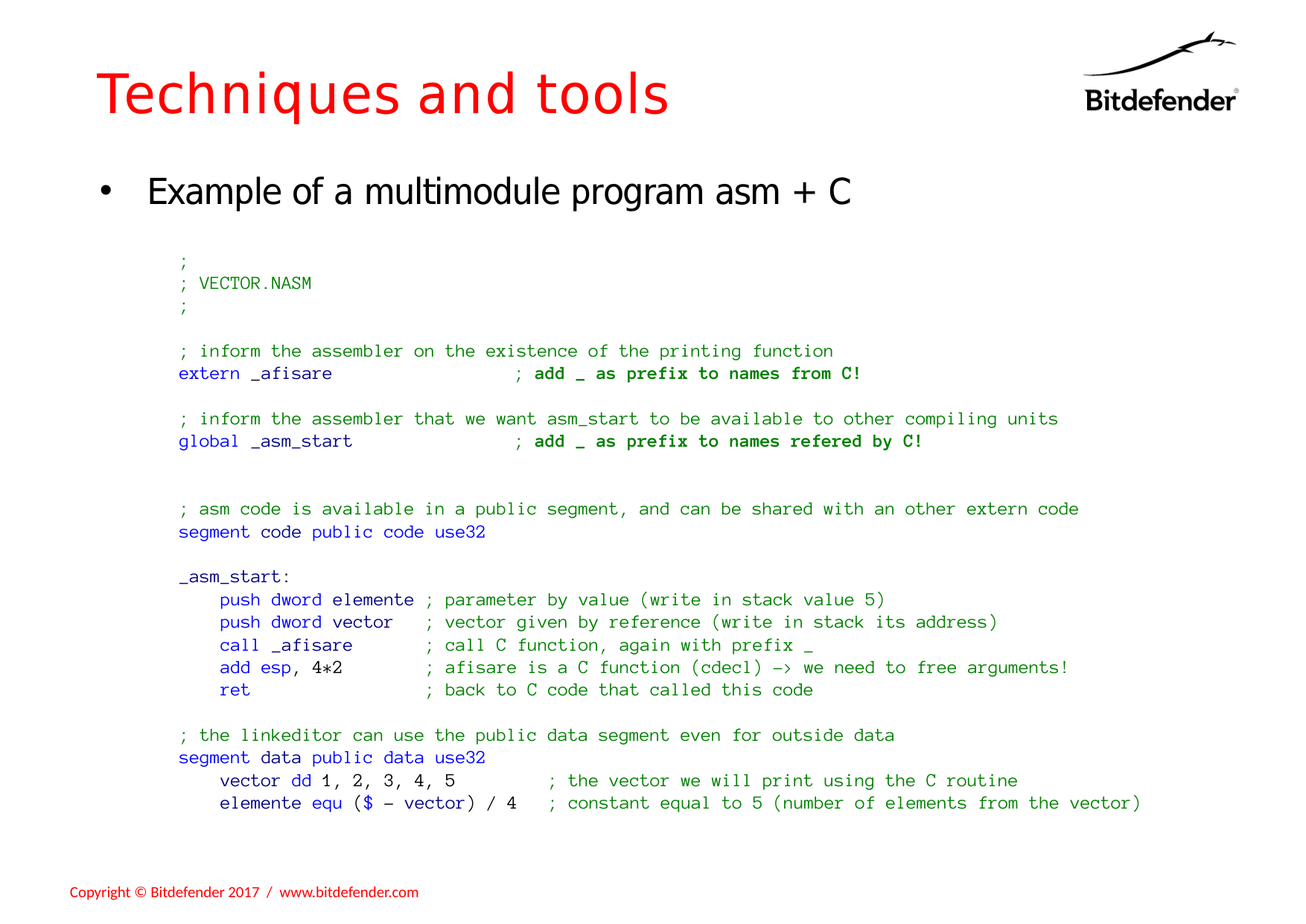

# Techniques and tools
Example of a multimodule program asm + C

;
; VECTOR.NASM
;

; inform the assembler on the existence of the printing function
extern _afisare   		; add _ as prefix to names from C!

; inform the assembler that we want asm_start to be available to other compiling units
global _asm_start 		; add _ as prefix to names refered by C!

; asm code is available in a public segment, and can be shared with an other extern code
segment code public code use32

_asm_start:
    push dword elemente ; parameter by value (write in stack value 5)
    push dword vector   ; vector given by reference (write in stack its address)
    call _afisare       ; call C function, again with prefix _
    add esp, 4*2        ; afisare is a C function (cdecl) -> we need to free arguments!
    ret                 ; back to C code that called this code

; the linkeditor can use the public data segment even for outside data
segment data public data use32
    vector dd 1, 2, 3, 4, 5         ; the vector we will print using the C routine
    elemente equ ($ - vector) / 4   ; constant equal to 5 (number of elements from the vector)